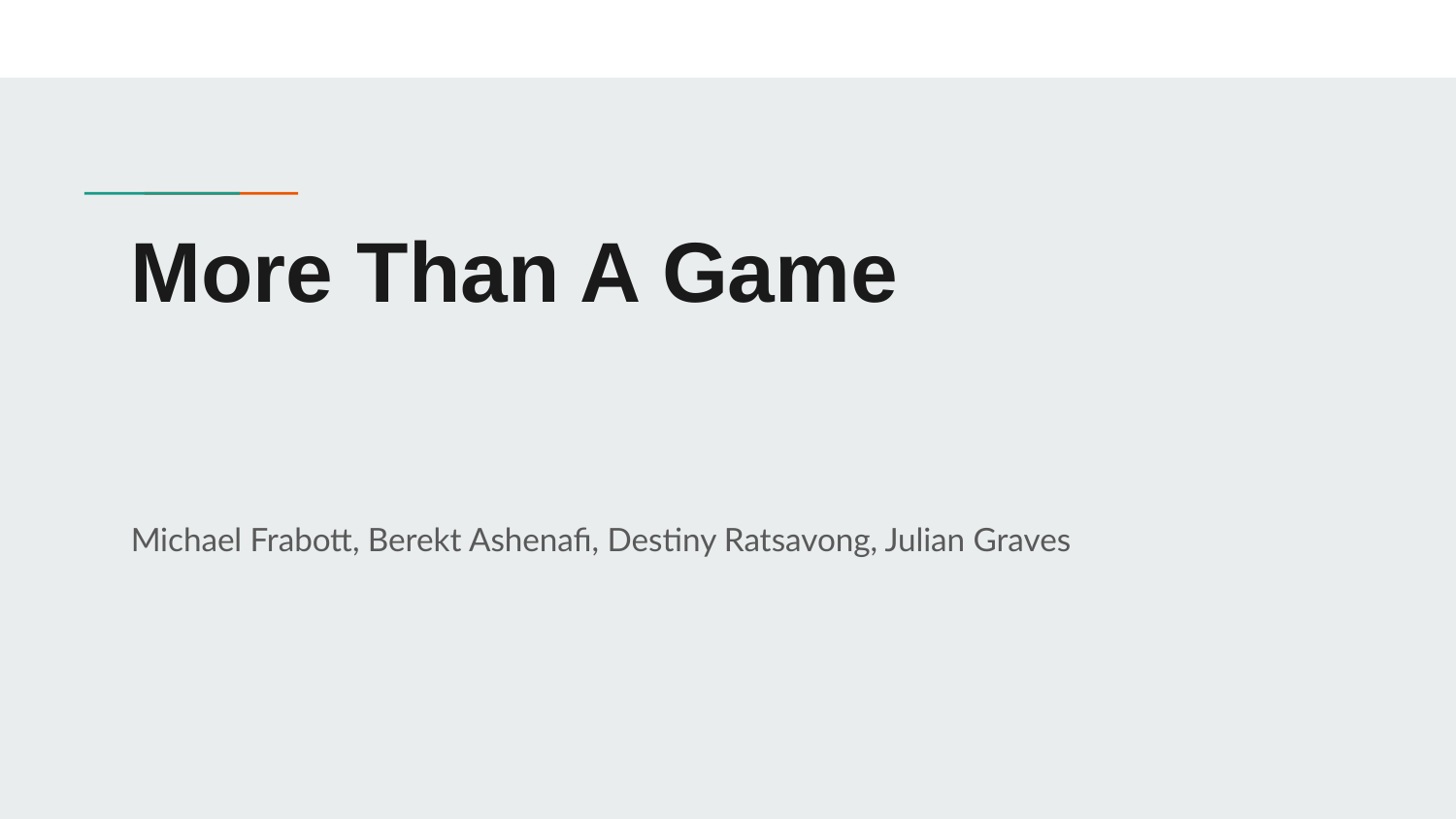

# More Than A Game
Michael Frabott, Berekt Ashenafi, Destiny Ratsavong, Julian Graves